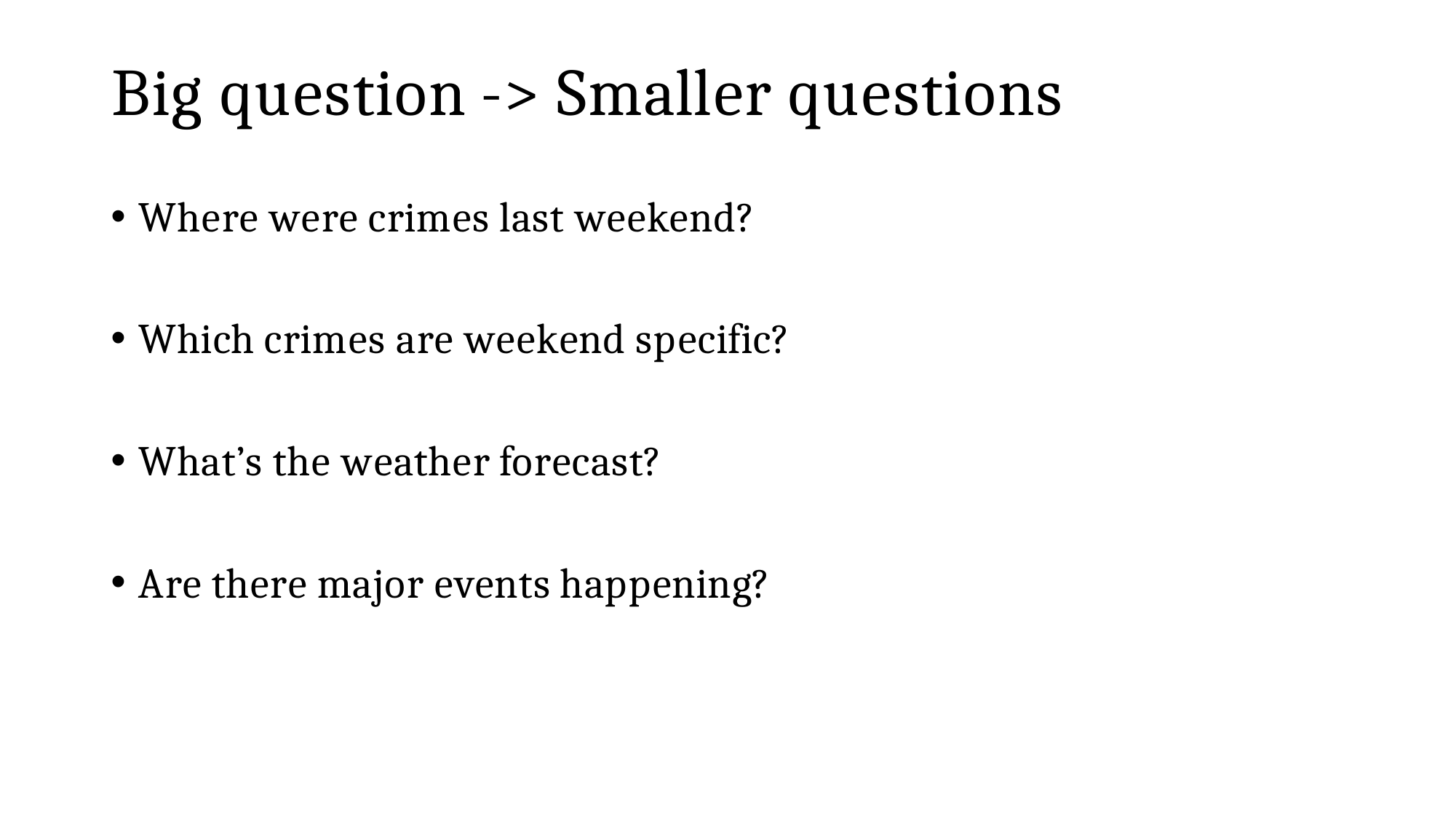

# Big question -> Smaller questions
Where were crimes last weekend?

Which crimes are weekend specific?

What’s the weather forecast?

Are there major events happening?